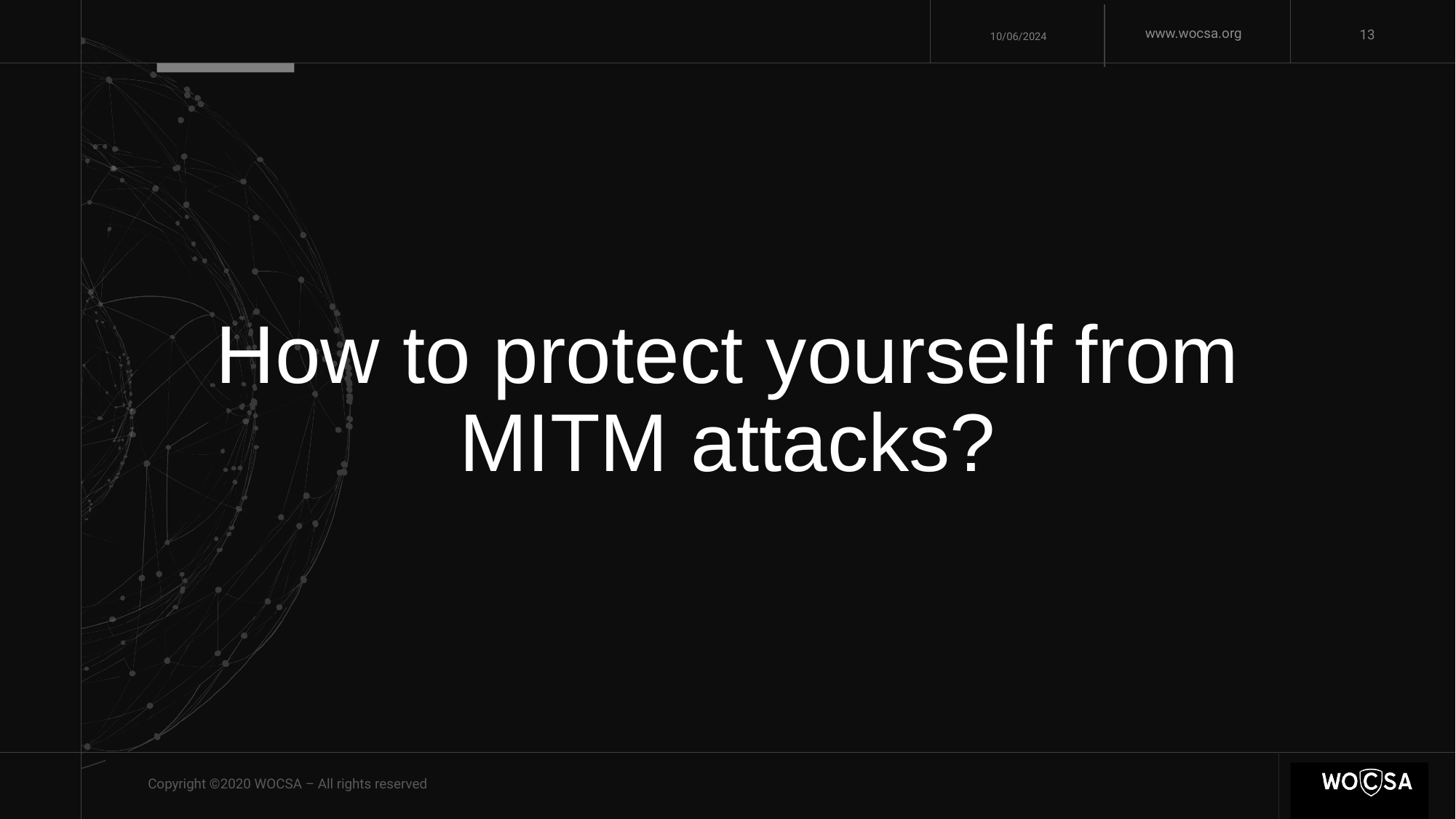

10/06/2024
# How to protect yourself from MITM attacks?